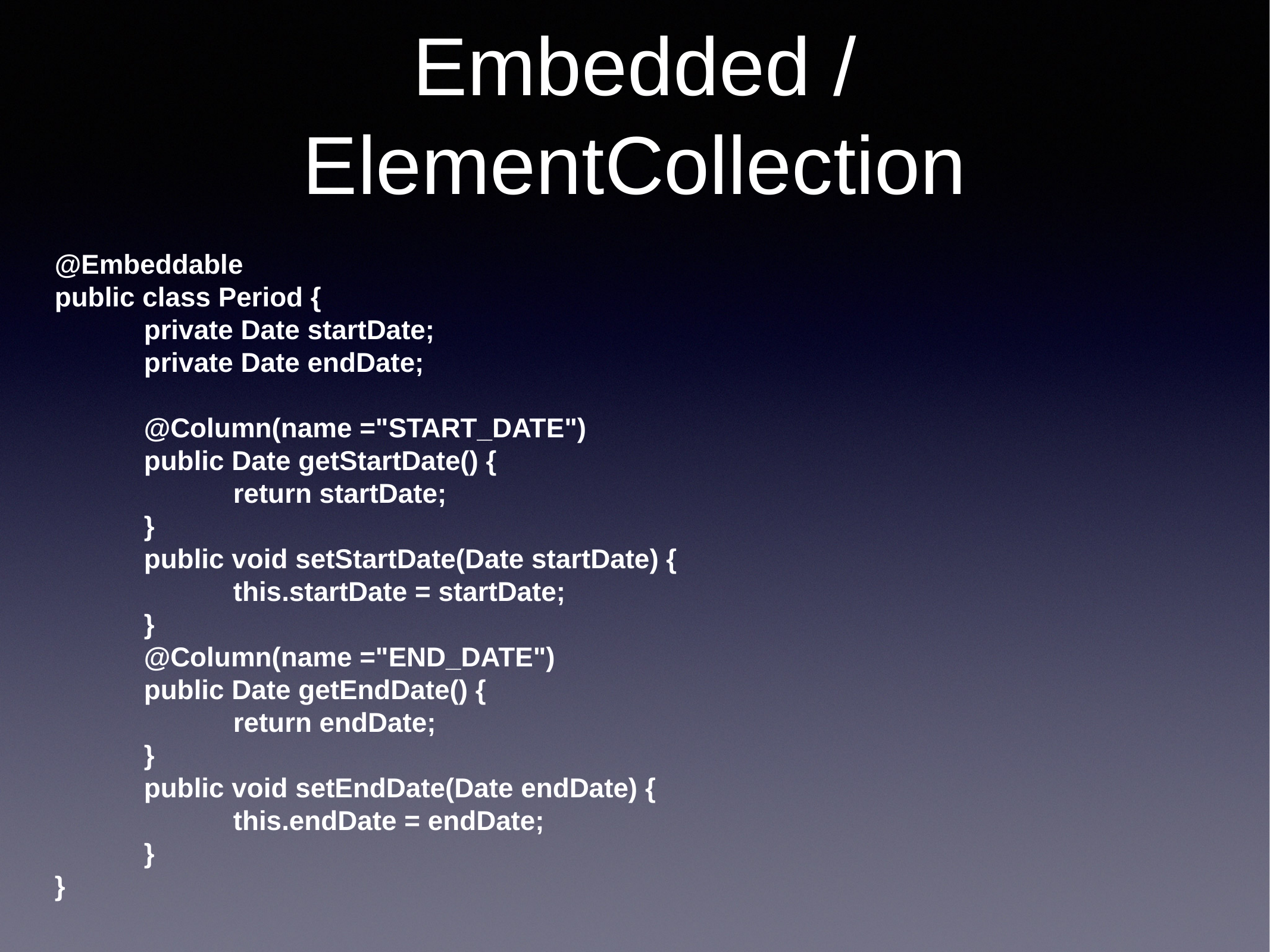

# Embedded / ElementCollection
@Embeddable
public class Period {
	private Date startDate;
	private Date endDate;

	@Column(name ="START_DATE")
	public Date getStartDate() {
		return startDate;
	}
	public void setStartDate(Date startDate) {
		this.startDate = startDate;
	}
	@Column(name ="END_DATE")
	public Date getEndDate() {
		return endDate;
	}
	public void setEndDate(Date endDate) {
		this.endDate = endDate;
	}
}